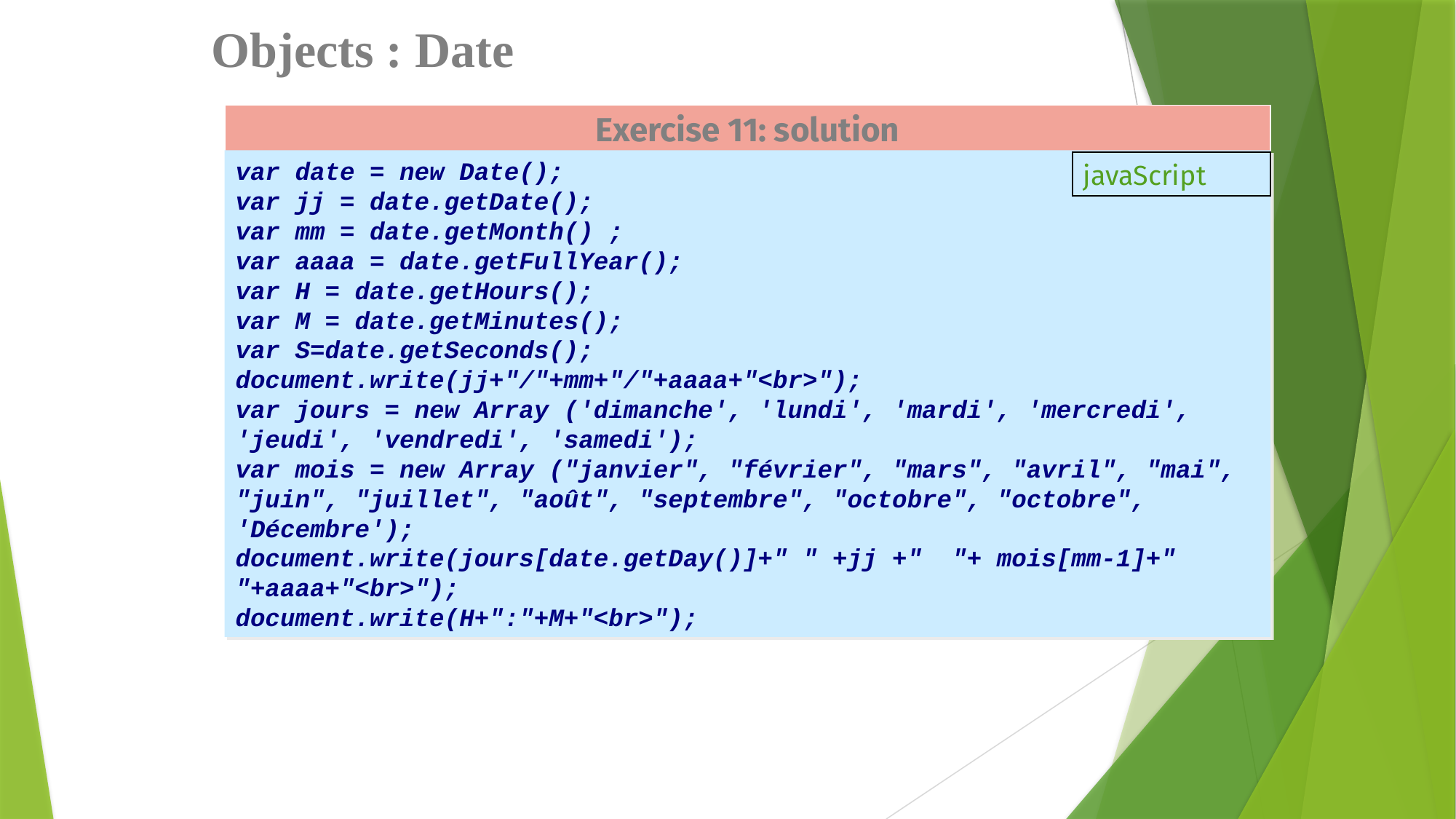

Objects : Date
| Exercise 11: solution |
| --- |
|  |
var date = new Date();
var jj = date.getDate();
var mm = date.getMonth() ;
var aaaa = date.getFullYear();
var H = date.getHours();
var M = date.getMinutes();
var S=date.getSeconds();
document.write(jj+"/"+mm+"/"+aaaa+"<br>");
var jours = new Array ('dimanche', 'lundi', 'mardi', 'mercredi', 'jeudi', 'vendredi', 'samedi');
var mois = new Array ("janvier", "février", "mars", "avril", "mai", "juin", "juillet", "août", "septembre", "octobre", "octobre", 'Décembre');
document.write(jours[date.getDay()]+" " +jj +"  "+ mois[mm-1]+" "+aaaa+"<br>");
document.write(H+":"+M+"<br>");
javaScript